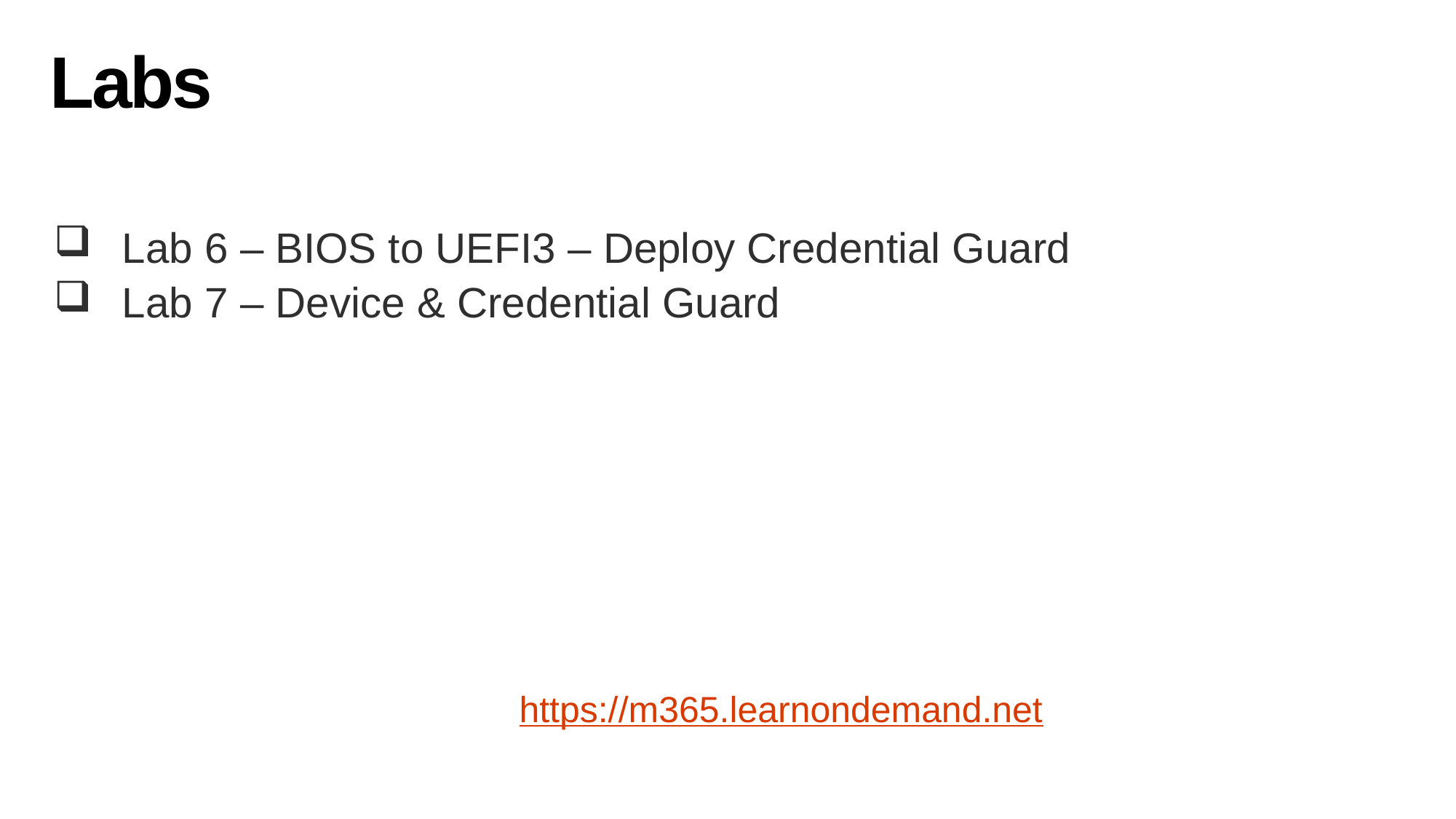

# Labs
Lab 6 – BIOS to UEFI3 – Deploy Credential Guard
Lab 7 – Device & Credential Guard
https://m365.learnondemand.net